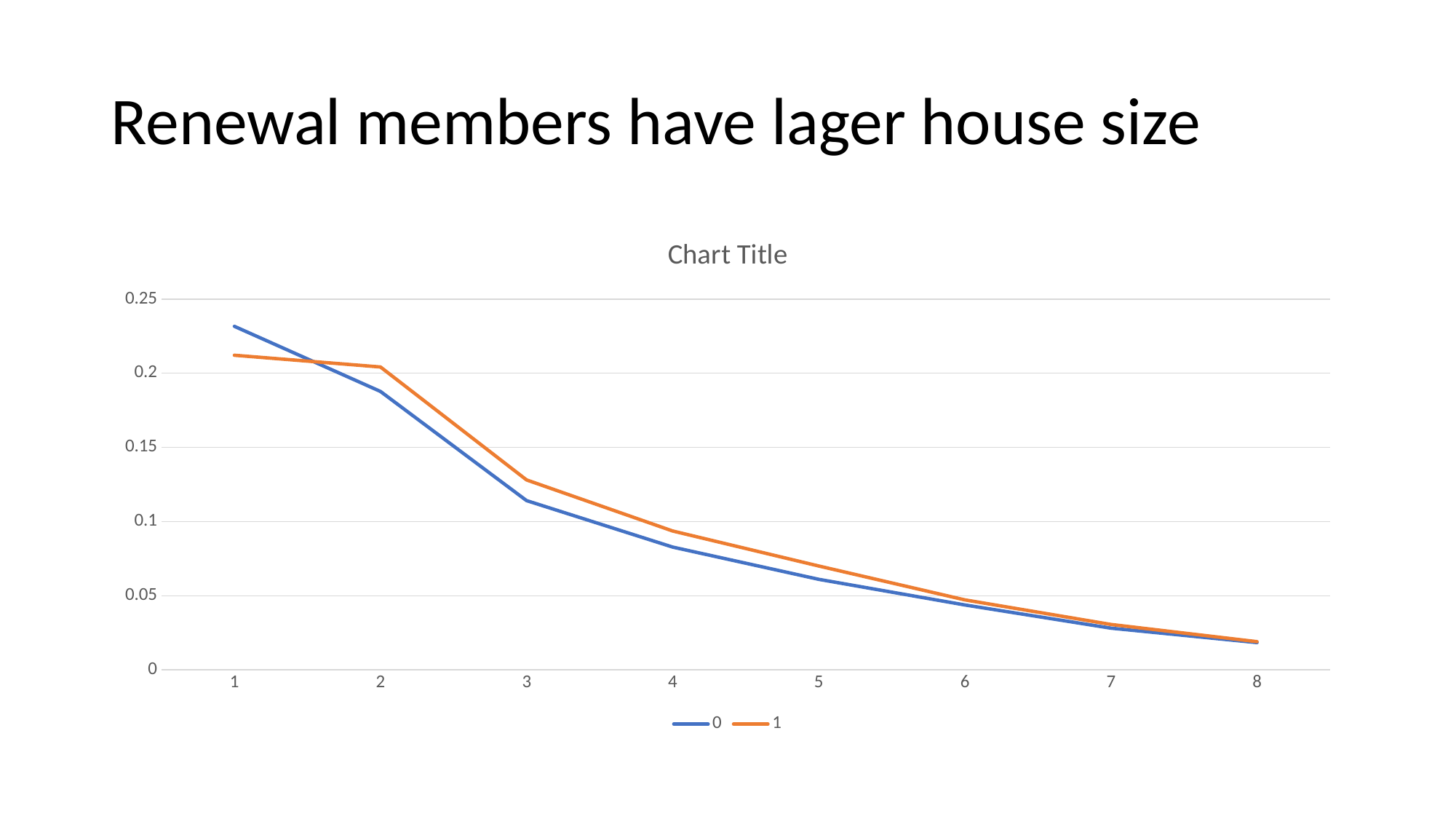

# Renewal members have lager house size

### Chart:

| Category | 0 | 1 |
|---|---|---|
| 1 | 0.2316252495188917 | 0.2121219695076231 |
| 2 | 0.1877338305781666 | 0.2042156127634758 |
| 3 | 0.1141033456449242 | 0.1280346580021661 |
| 4 | 0.08277453054589355 | 0.09360159960009998 |
| 5 | 0.06102006908834463 | 0.07002416062651004 |
| 6 | 0.04374798293111486 | 0.04716320919770058 |
| 7 | 0.02811345788360168 | 0.03058402066150129 |
| 8 | 0.01837176223090807 | 0.01901191368824461 |